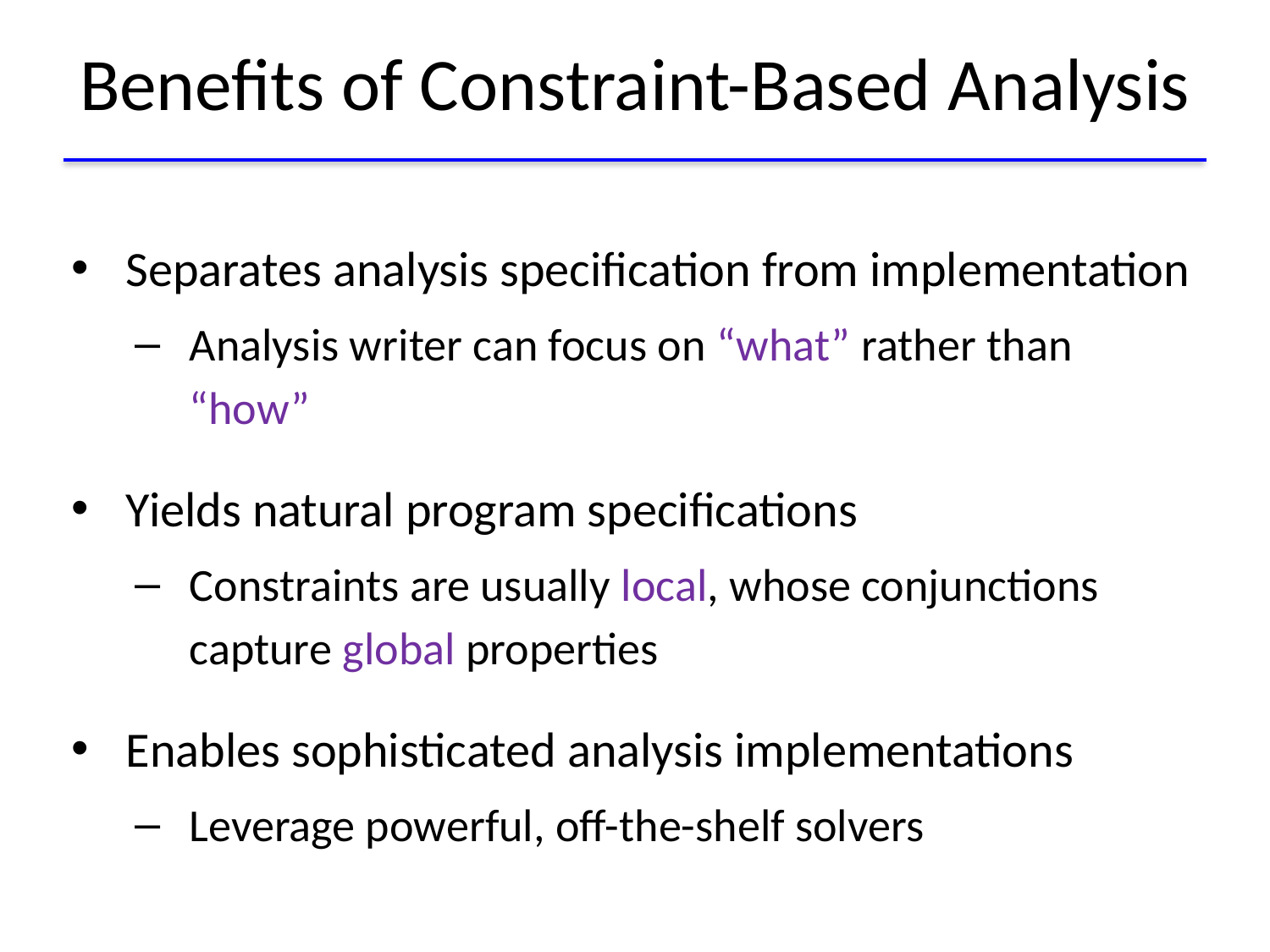

# Benefits of Constraint-Based Analysis
Separates analysis specification from implementation
Analysis writer can focus on “what” rather than “how”

Yields natural program specifications
Constraints are usually local, whose conjunctions capture global properties

Enables sophisticated analysis implementations
Leverage powerful, off-the-shelf solvers